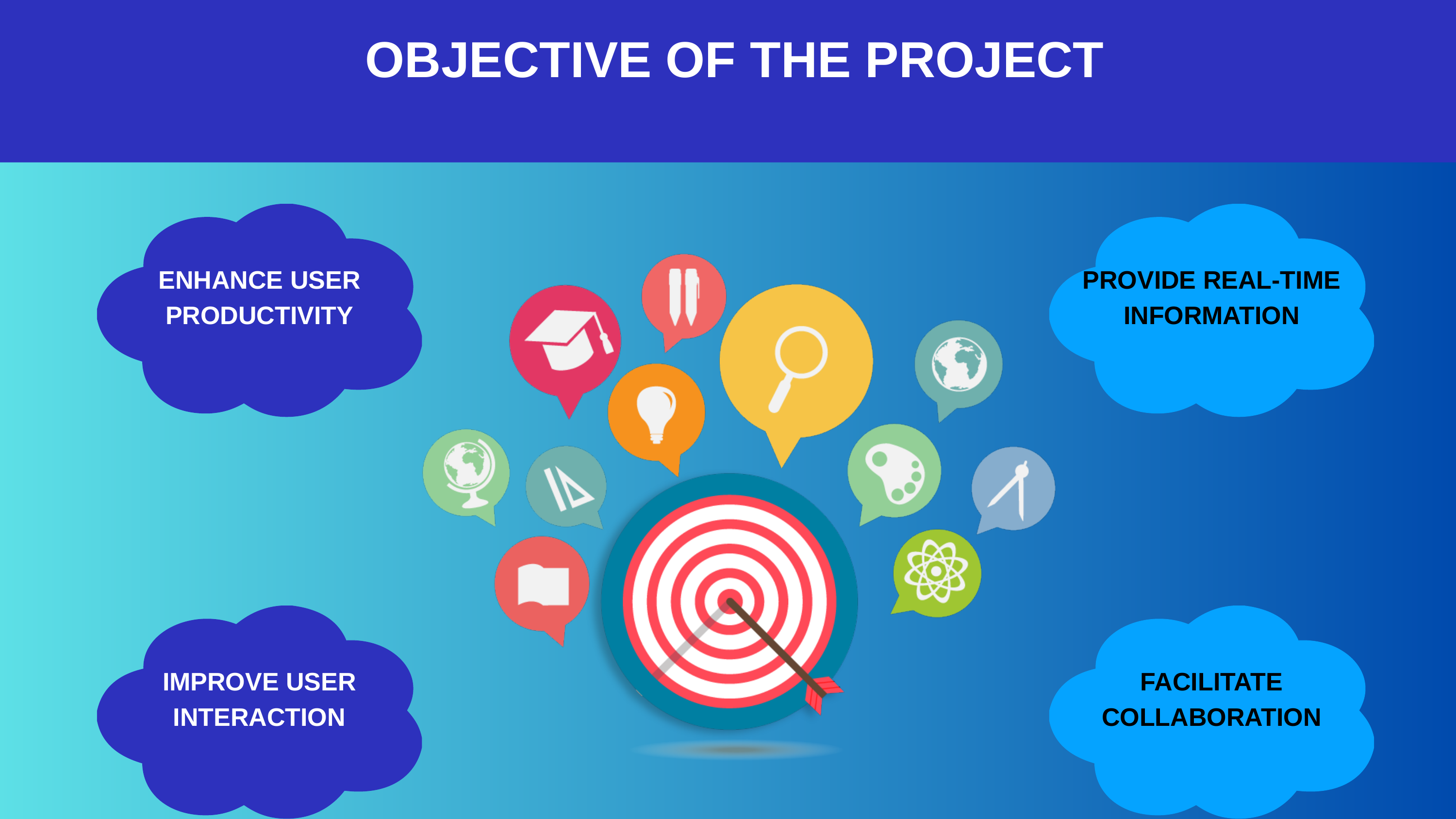

OBJECTIVE OF THE PROJECT

ENHANCE USER PRODUCTIVITY

PROVIDE REAL-TIME INFORMATION

IMPROVE USER INTERACTION

FACILITATE COLLABORATION